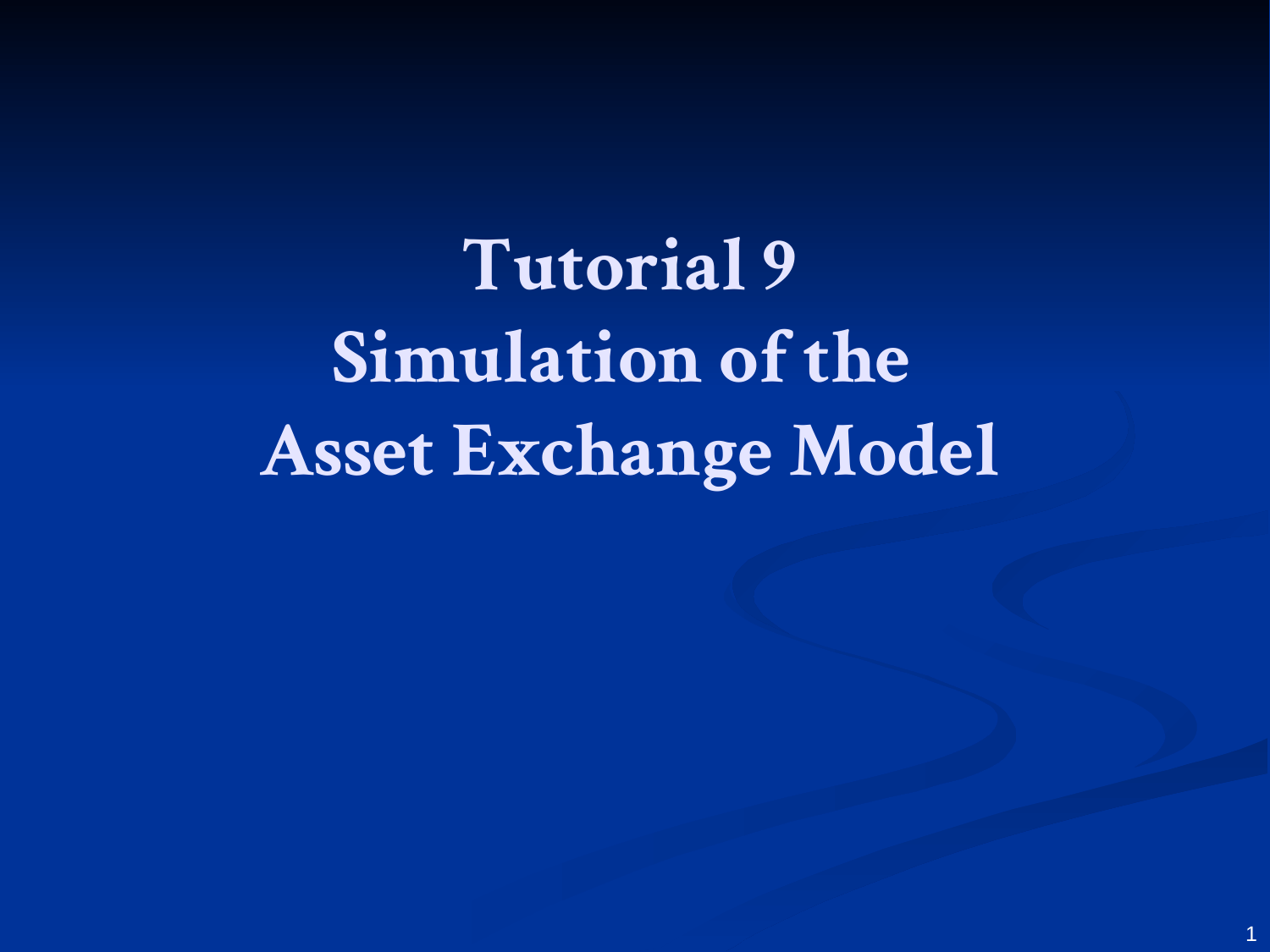

# Tutorial 9 Simulation of the Asset Exchange Model
1